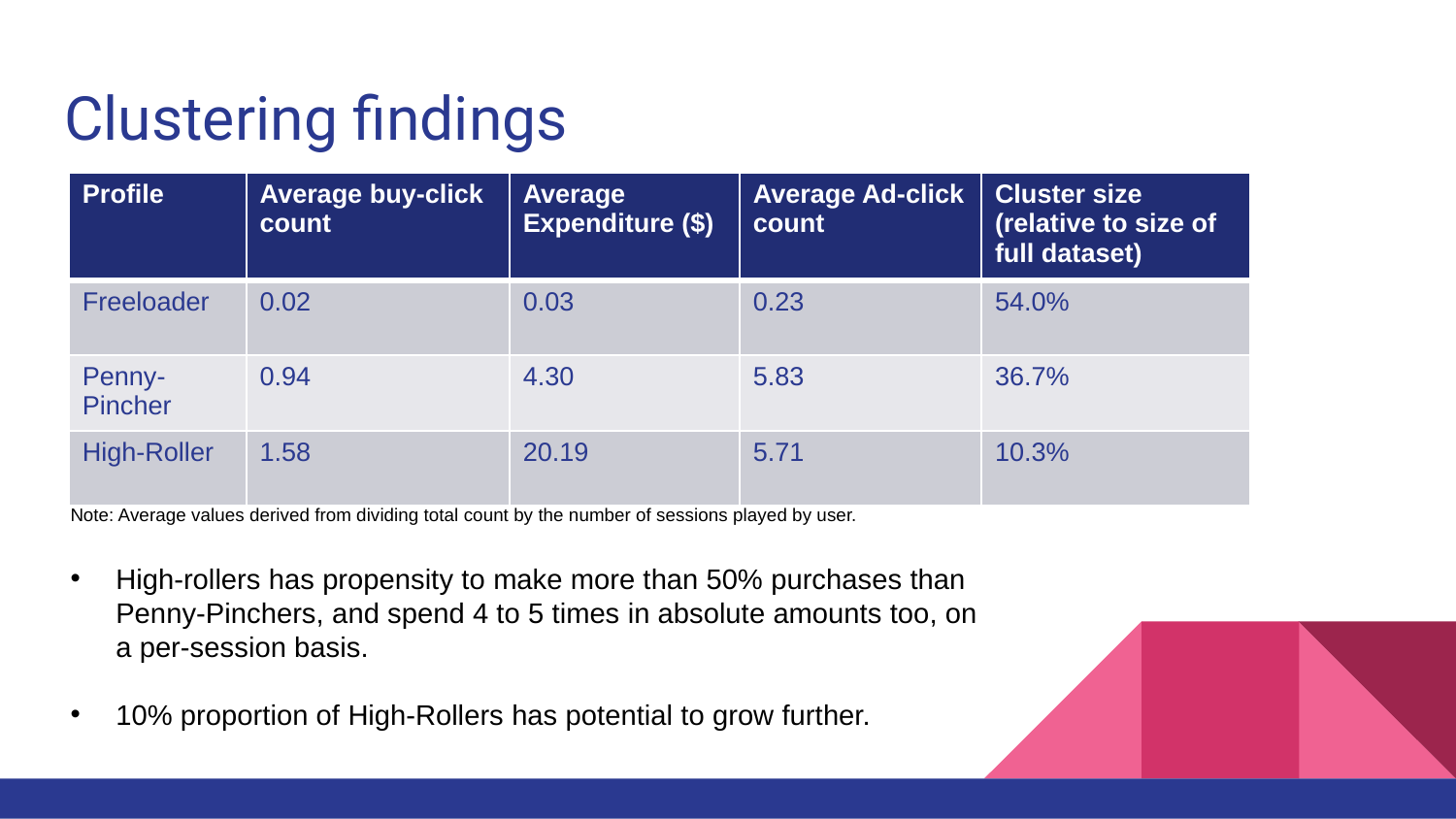

# Clustering findings
| Profile | Average buy-click count | Average Expenditure ($) | Average Ad-click count | Cluster size (relative to size of full dataset) |
| --- | --- | --- | --- | --- |
| Freeloader | 0.02 | 0.03 | 0.23 | 54.0% |
| Penny-Pincher | 0.94 | 4.30 | 5.83 | 36.7% |
| High-Roller | 1.58 | 20.19 | 5.71 | 10.3% |
Note: Average values derived from dividing total count by the number of sessions played by user.
High-rollers has propensity to make more than 50% purchases than Penny-Pinchers, and spend 4 to 5 times in absolute amounts too, on a per-session basis.
10% proportion of High-Rollers has potential to grow further.